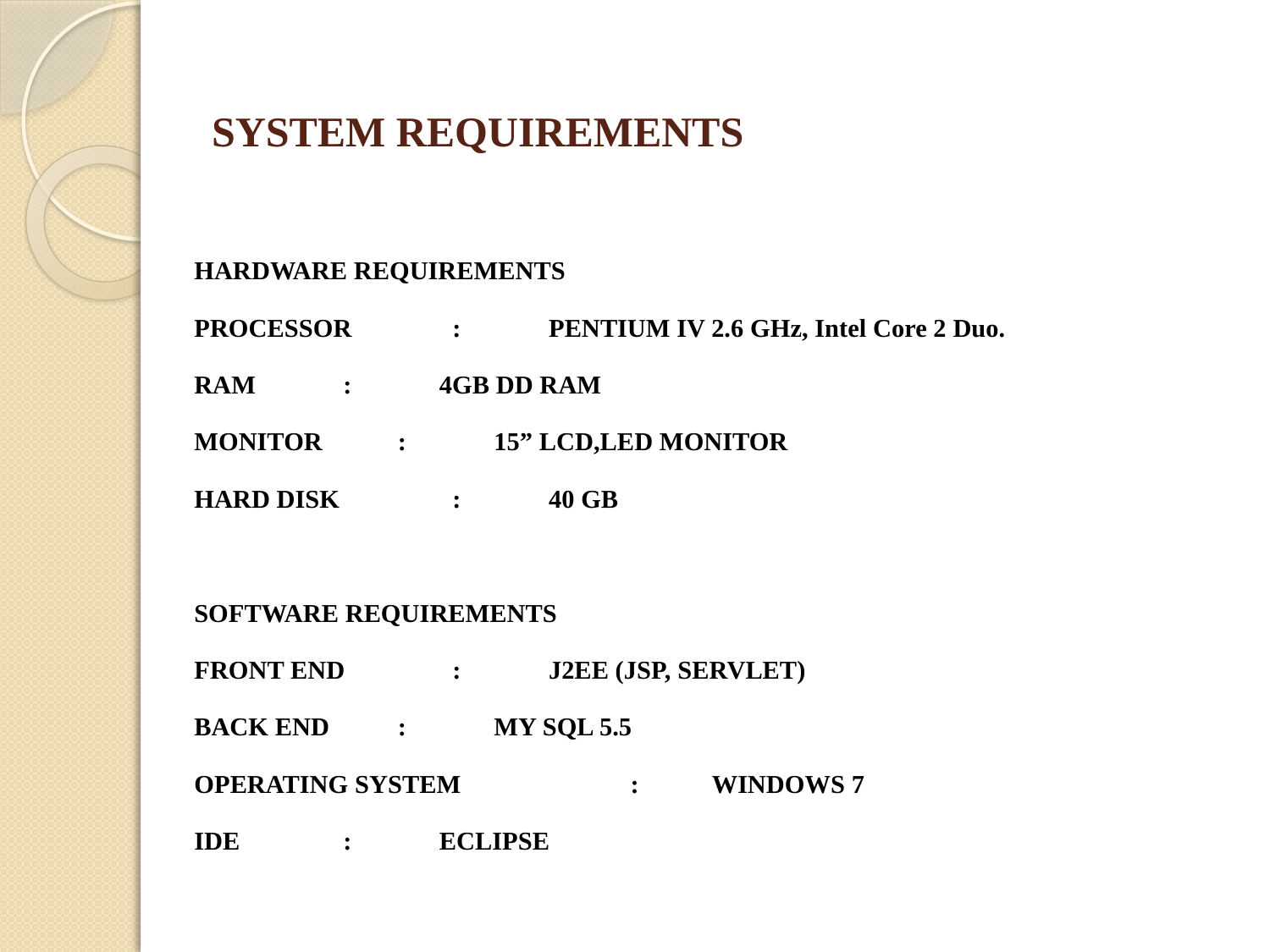

# SYSTEM REQUIREMENTS

HARDWARE REQUIREMENTS
PROCESSOR		        :  	      PENTIUM IV 2.6 GHz, Intel Core 2 Duo.
RAM			        :	      4GB DD RAM
MONITOR		        :	      15” LCD,LED MONITOR
HARD DISK 		        :	      40 GB

SOFTWARE REQUIREMENTS
FRONT END 		        :  	      J2EE (JSP, SERVLET)
BACK END		        : 	      MY SQL 5.5
OPERATING SYSTEM                          :  	      WINDOWS 7
IDE			        :	      ECLIPSE